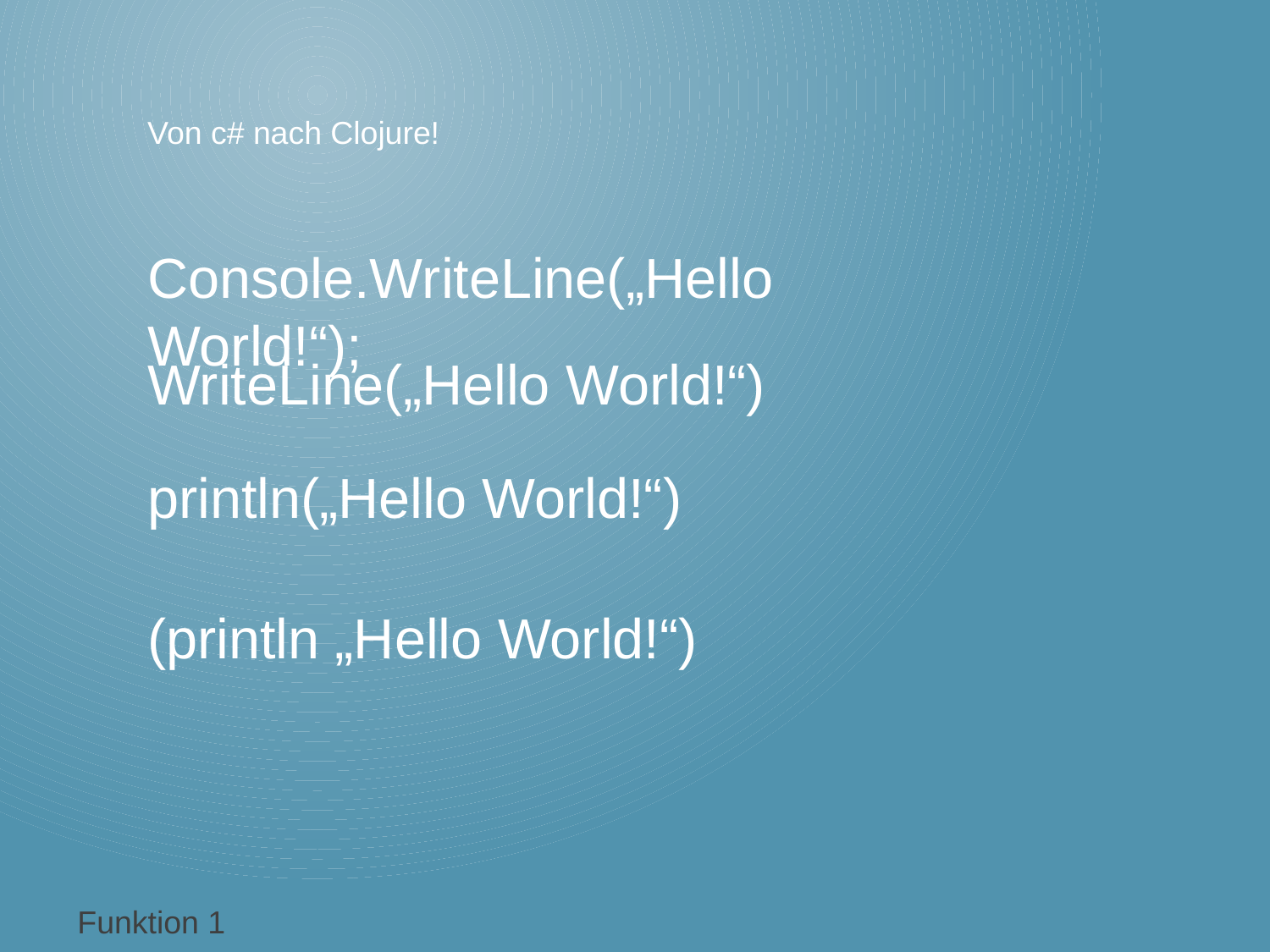

Von c# nach Clojure!
Console.WriteLine(„Hello World!“);
WriteLine(„Hello World!“)
println(„Hello World!“)
(println „Hello World!“)
Funktion 1